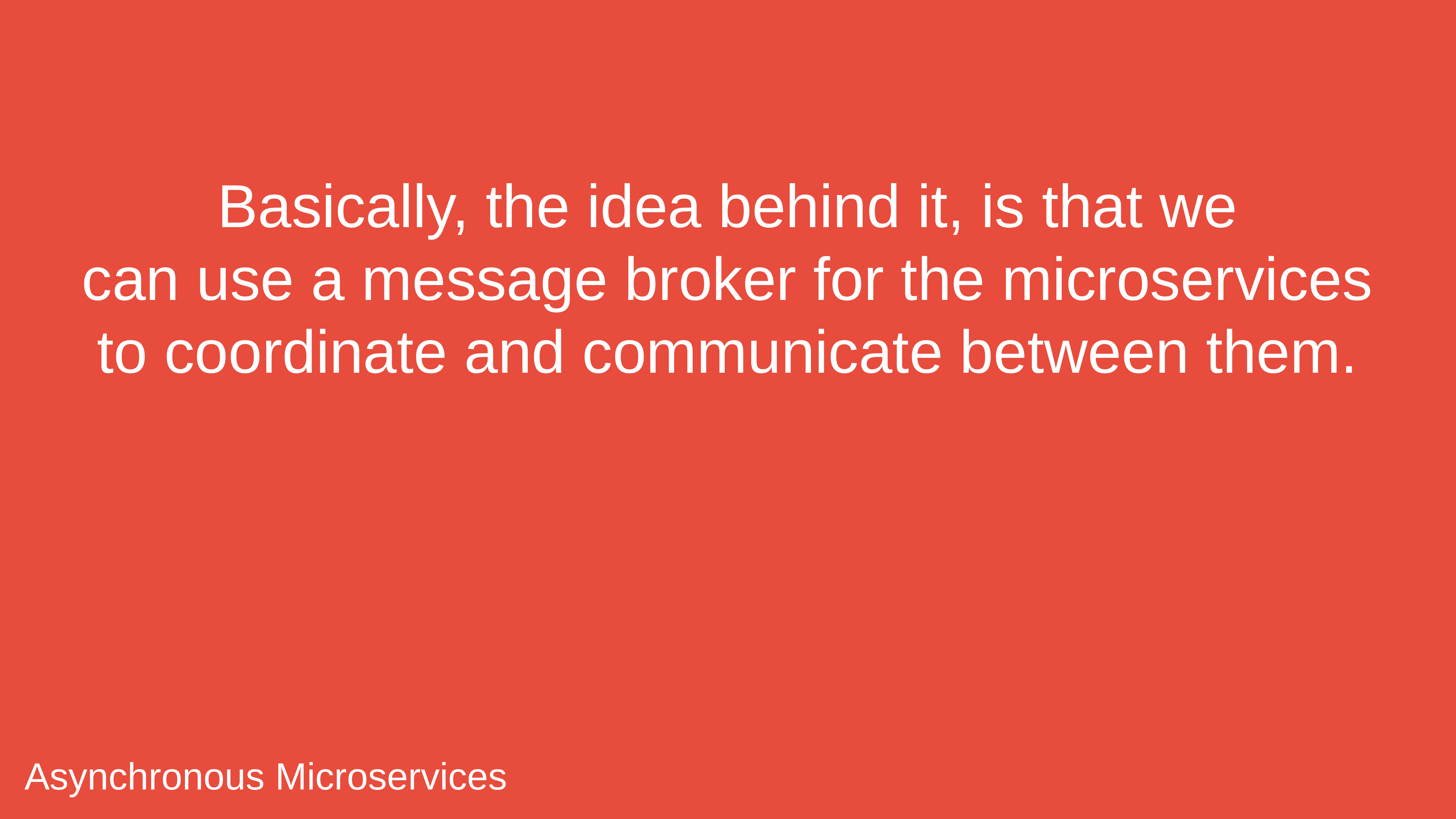

Basically, the idea behind it, is that we
can use a message broker for the microservices
to coordinate and communicate between them.
Asynchronous Microservices